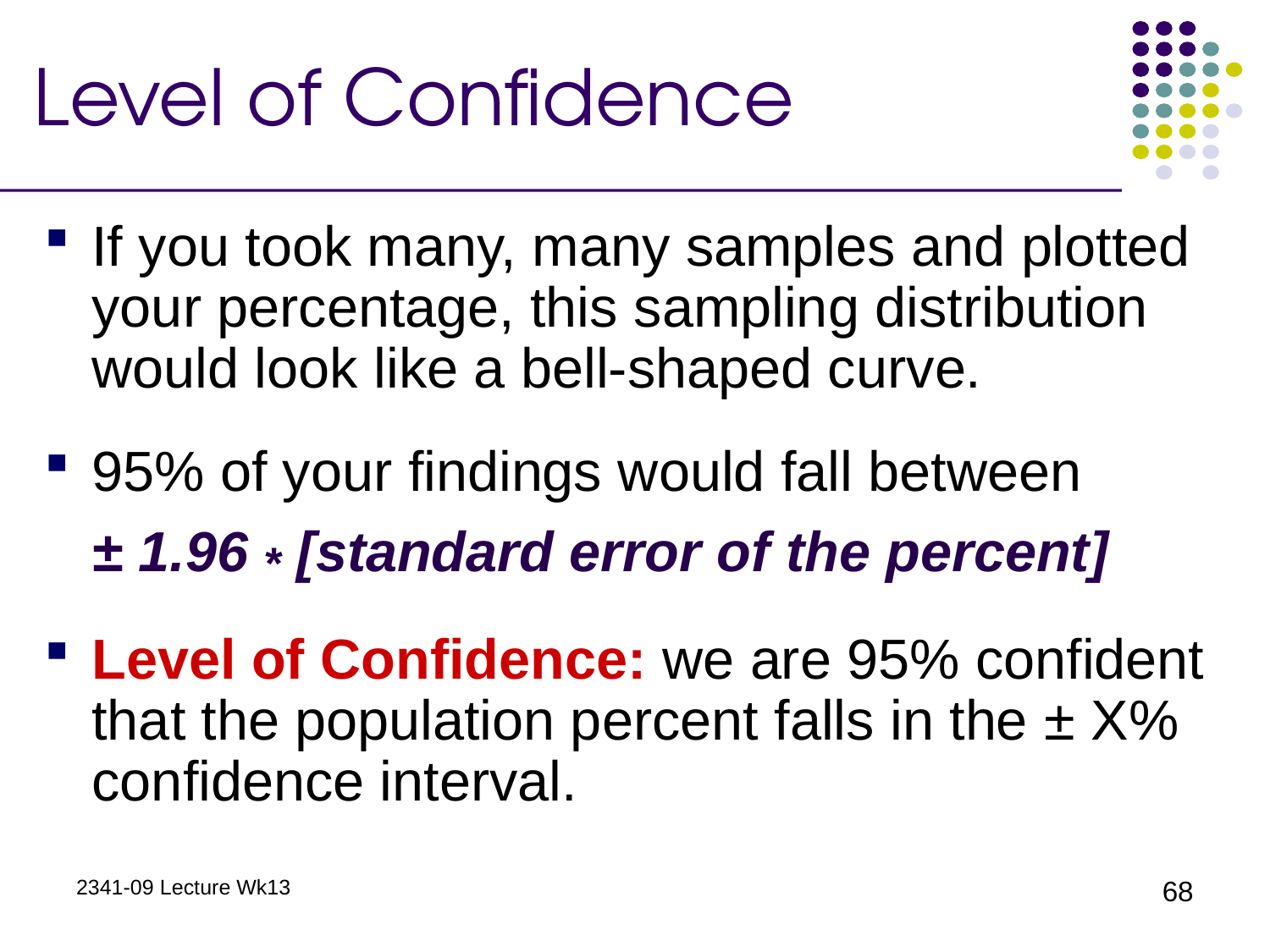

Level of Confidence
If you took many, many samples and plotted your percentage, this sampling distribution would look like a bell-shaped curve.
95% of your findings would fall between          ± 1.96 * [standard error of the percent]
Level of Confidence: we are 95% confident that the population percent falls in the ± X% confidence interval.
2341-09 Lecture Wk13
68